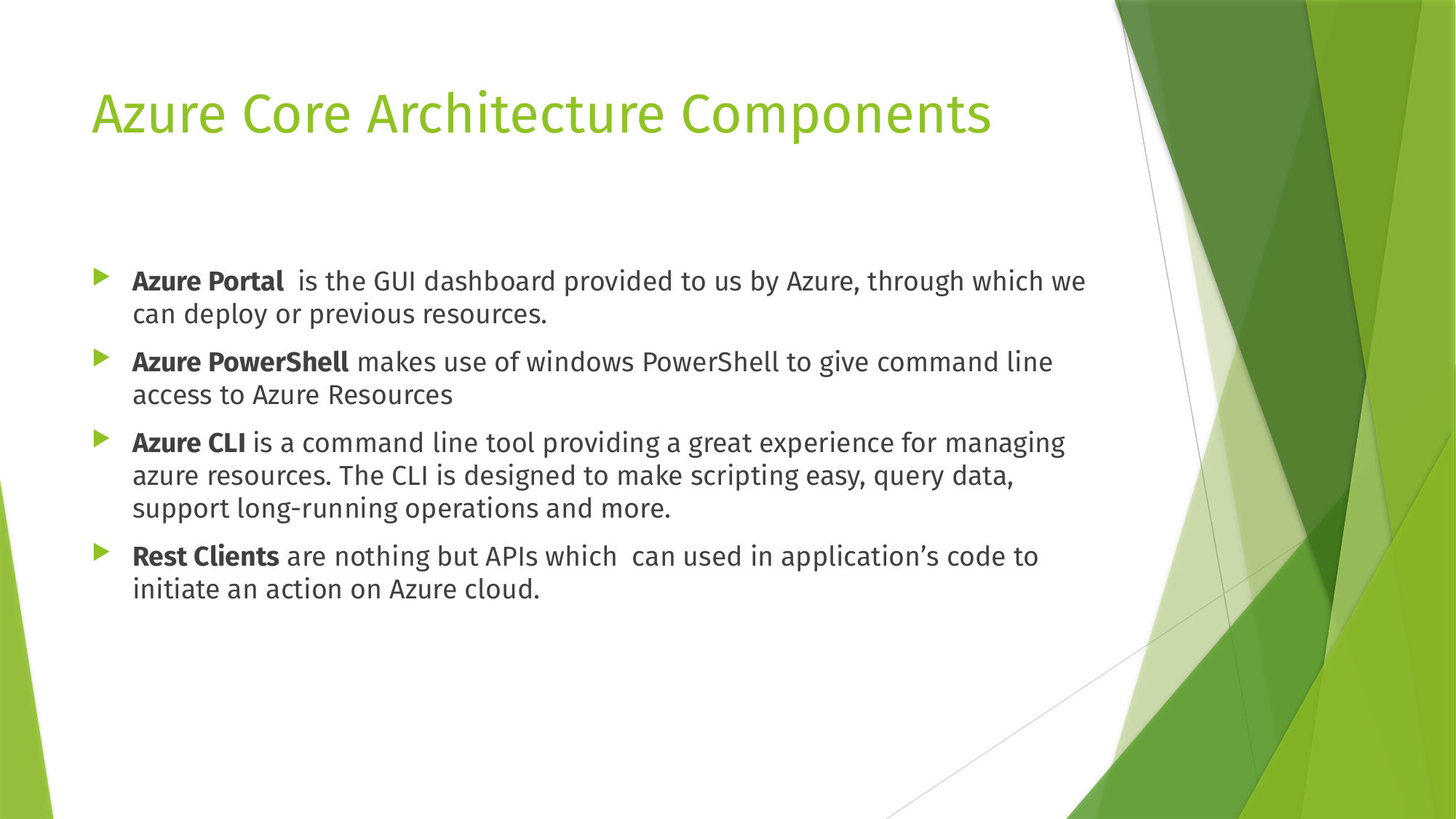

# Azure Core Architecture Components
Azure Portal  is the GUI dashboard provided to us by Azure, through which we can deploy or previous resources.
Azure PowerShell makes use of windows PowerShell to give command line access to Azure Resources
Azure CLI is a command line tool providing a great experience for managing azure resources. The CLI is designed to make scripting easy, query data, support long-running operations and more.
Rest Clients are nothing but APIs which  can used in application’s code to initiate an action on Azure cloud.